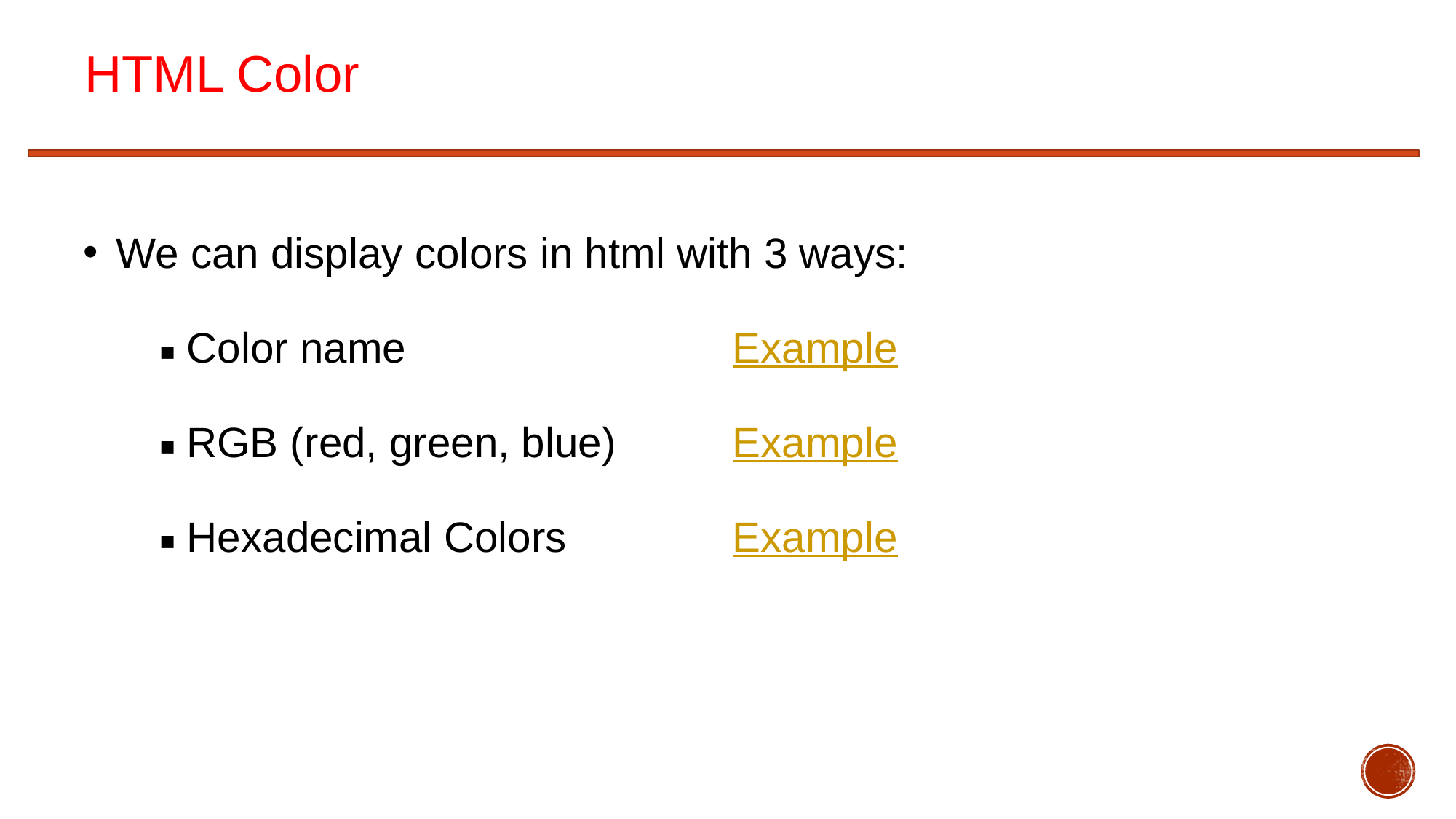

# HTML Color

We can display colors in html with 3 ways:
Color name 			Example
RGB (red, green, blue)		Example
Hexadecimal Colors		Example